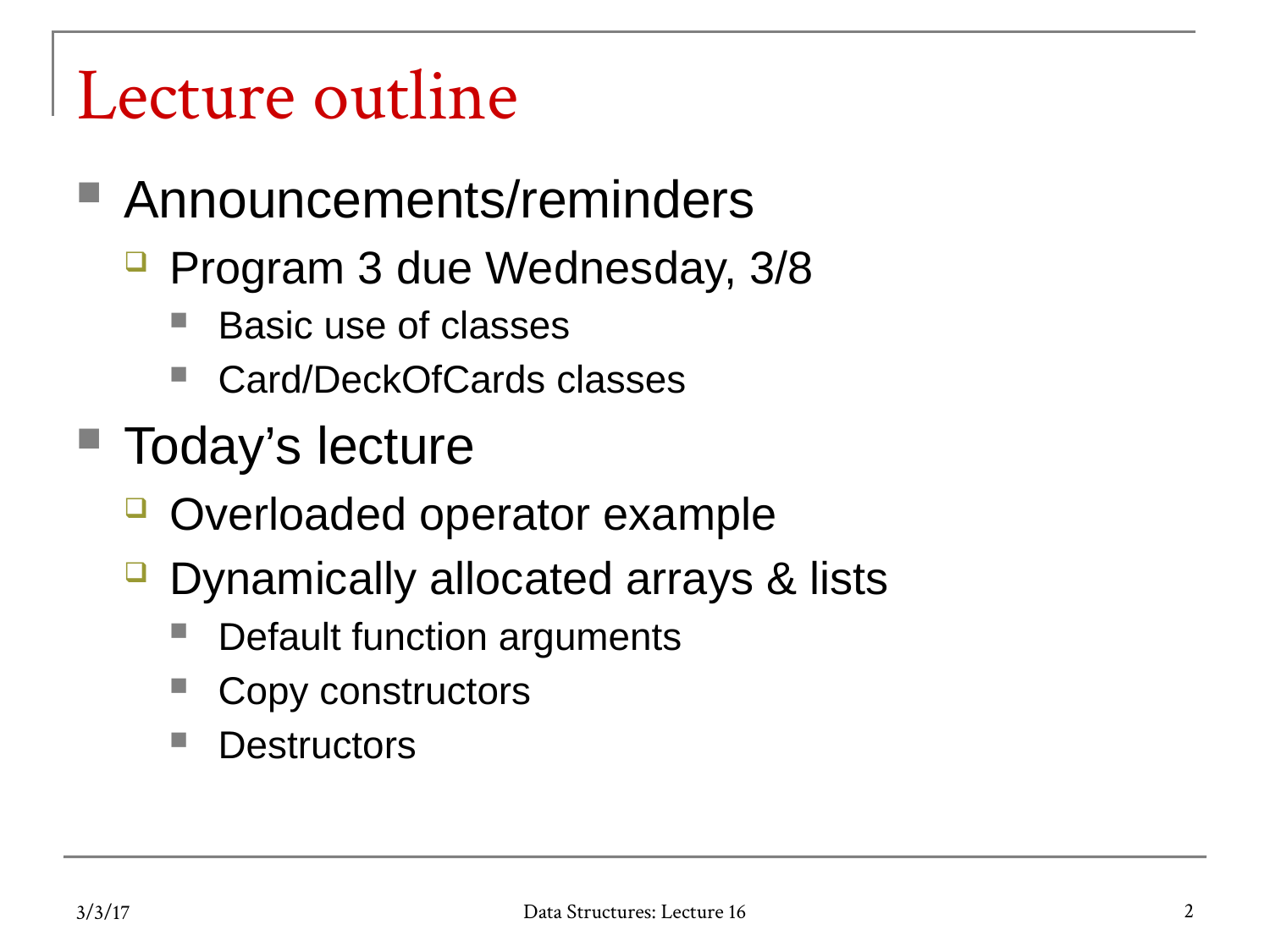

# Lecture outline
Announcements/reminders
Program 3 due Wednesday, 3/8
Basic use of classes
Card/DeckOfCards classes
Today’s lecture
Overloaded operator example
Dynamically allocated arrays & lists
Default function arguments
Copy constructors
Destructors
3/3/17
2
Data Structures: Lecture 16